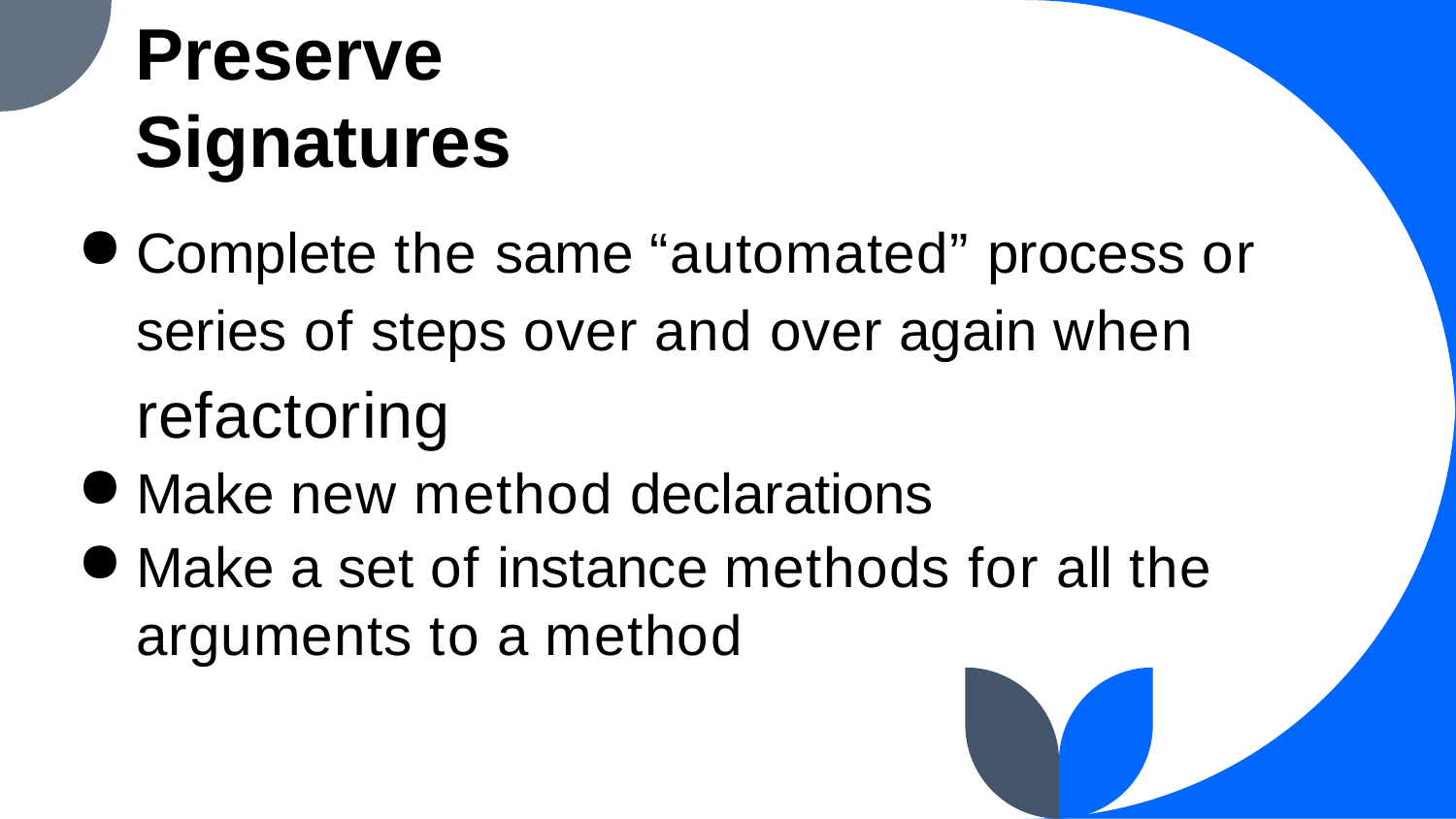

Preserve Signatures
Complete the same “automated” process or series of steps over and over again when refactoring
Make new method declarations
Make a set of instance methods for all the arguments to a method